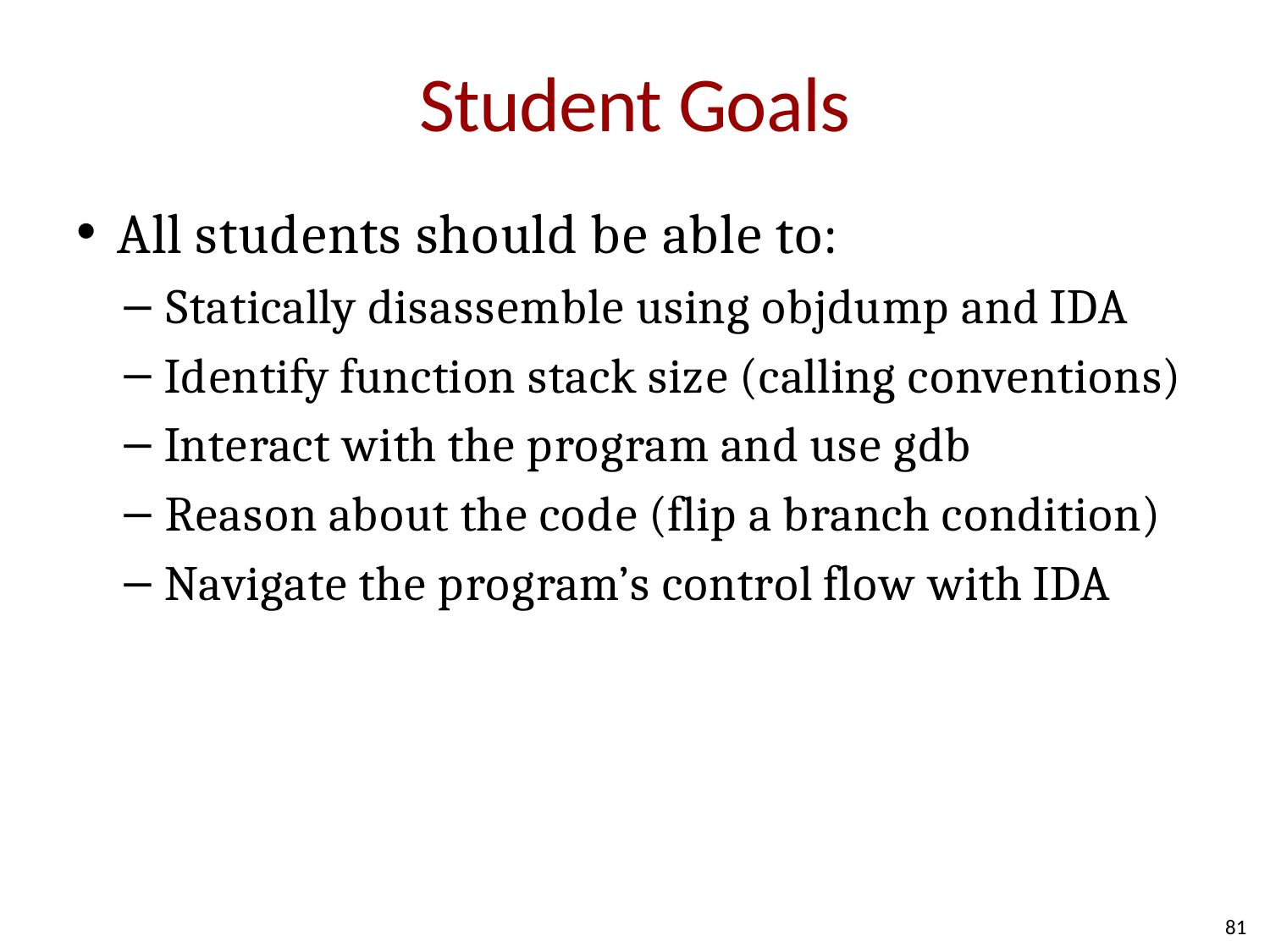

# Student Goals
All students should be able to:
Statically disassemble using objdump and IDA
Identify function stack size (calling conventions)
Interact with the program and use gdb
Reason about the code (flip a branch condition)
Navigate the program’s control flow with IDA
81